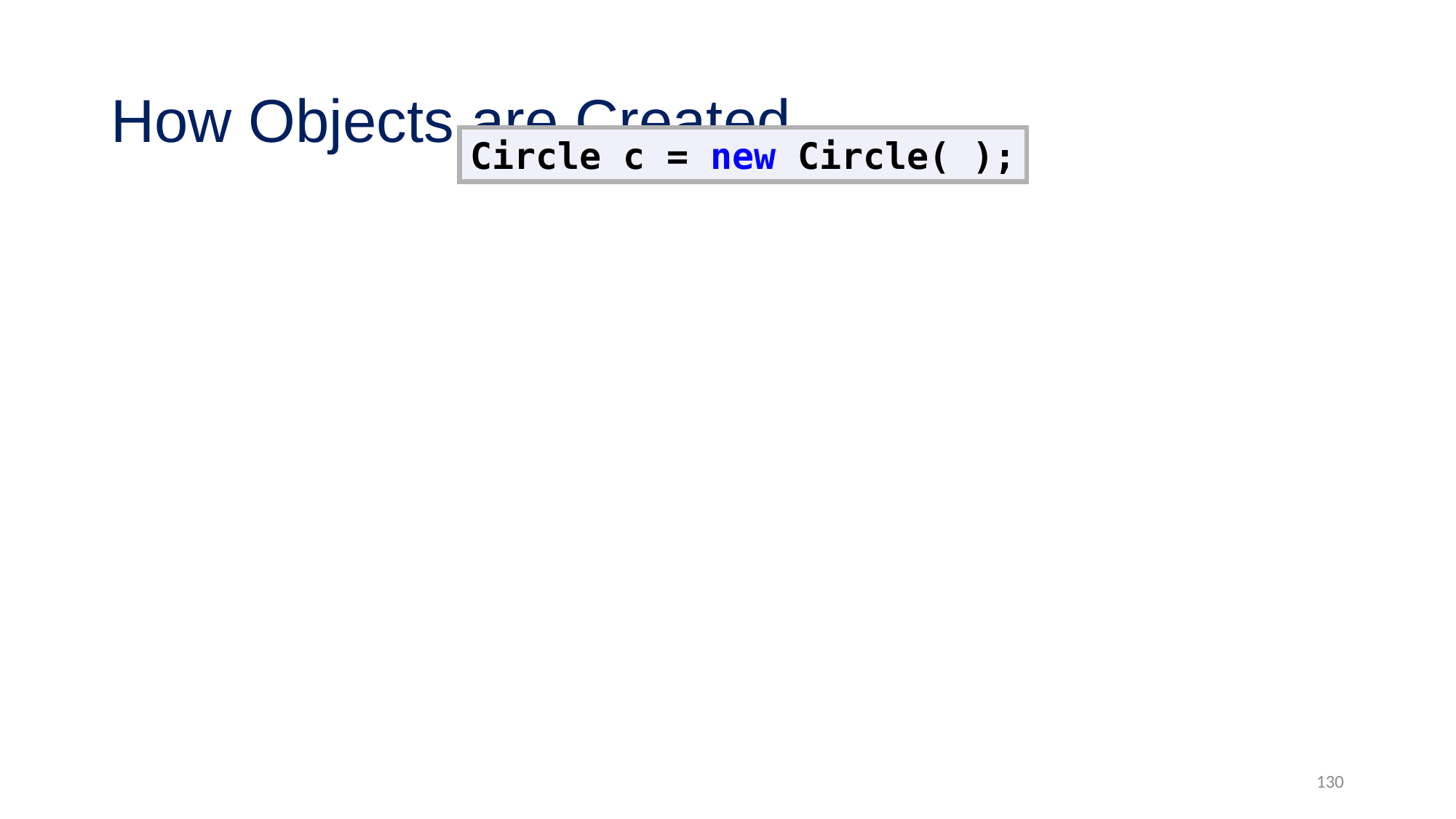

# How Objects are Created
Circle c = new Circle( );
130